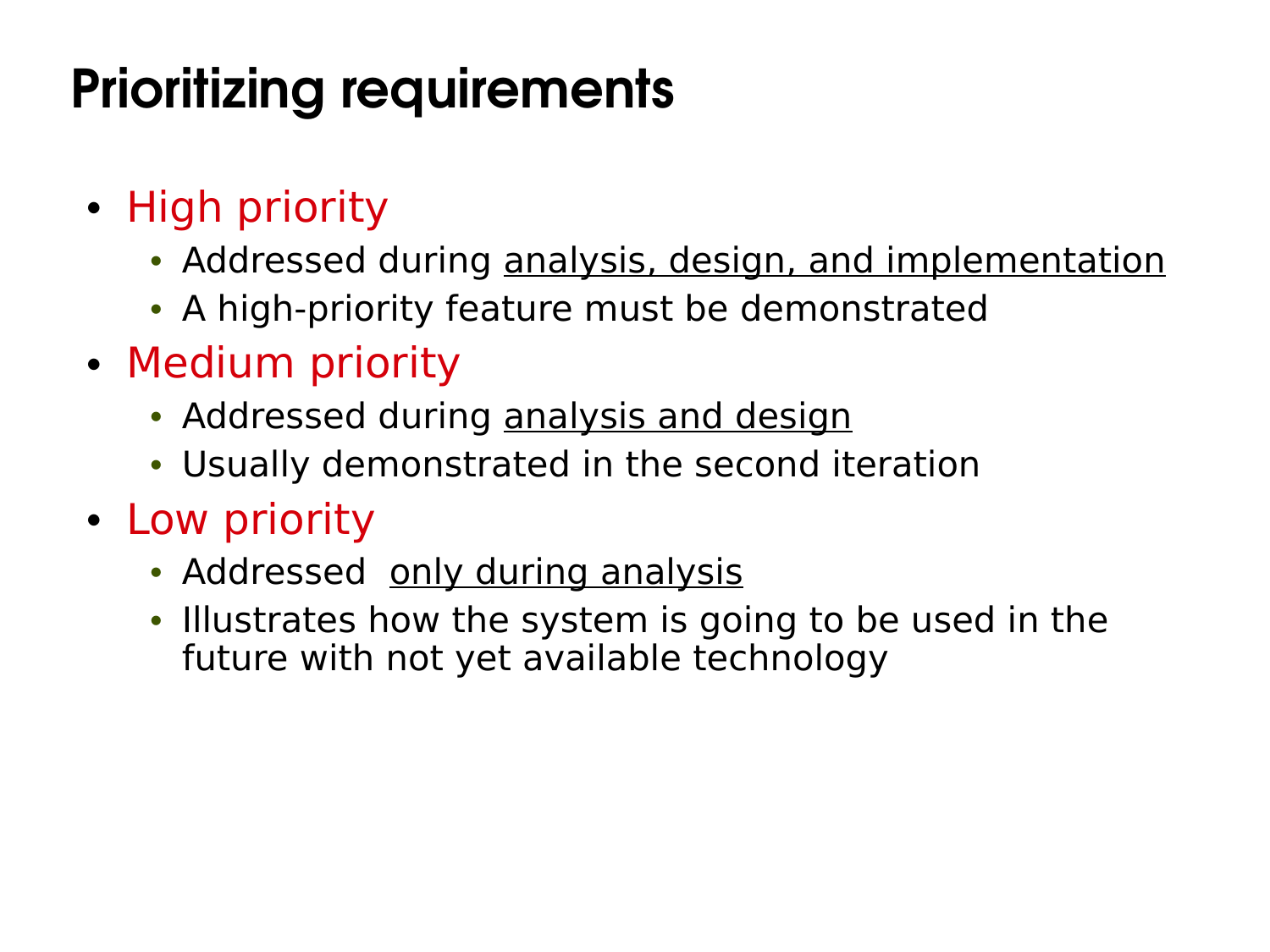

# Prioritizing requirements
High priority
Addressed during analysis, design, and implementation
A high-priority feature must be demonstrated
Medium priority
Addressed during analysis and design
Usually demonstrated in the second iteration
Low priority
Addressed  only during analysis
Illustrates how the system is going to be used in the future with not yet available technology